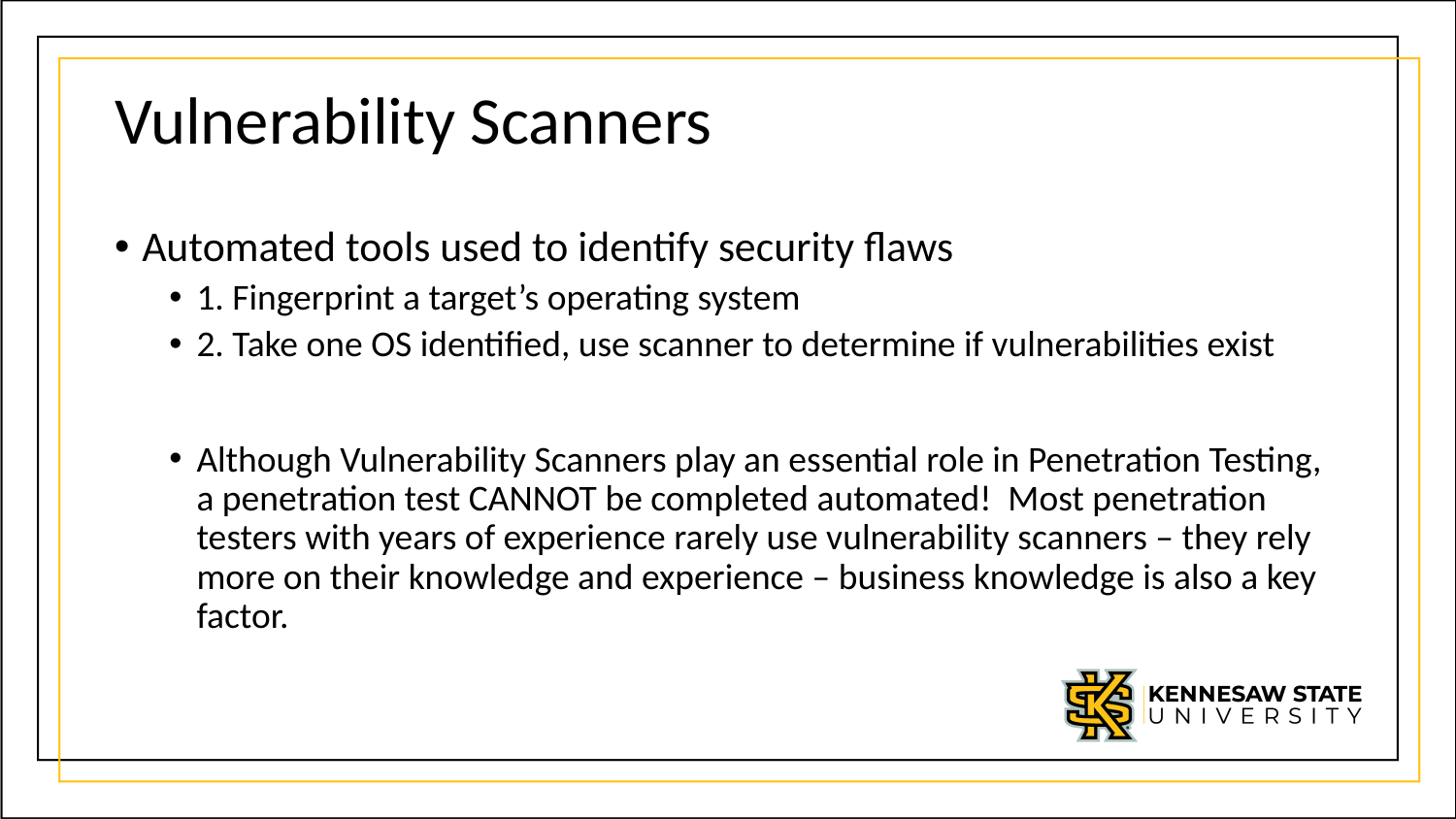

# Vulnerability Scanners
Automated tools used to identify security flaws
1. Fingerprint a target’s operating system
2. Take one OS identified, use scanner to determine if vulnerabilities exist

Although Vulnerability Scanners play an essential role in Penetration Testing, a penetration test CANNOT be completed automated!  Most penetration testers with years of experience rarely use vulnerability scanners – they rely more on their knowledge and experience – business knowledge is also a key factor.